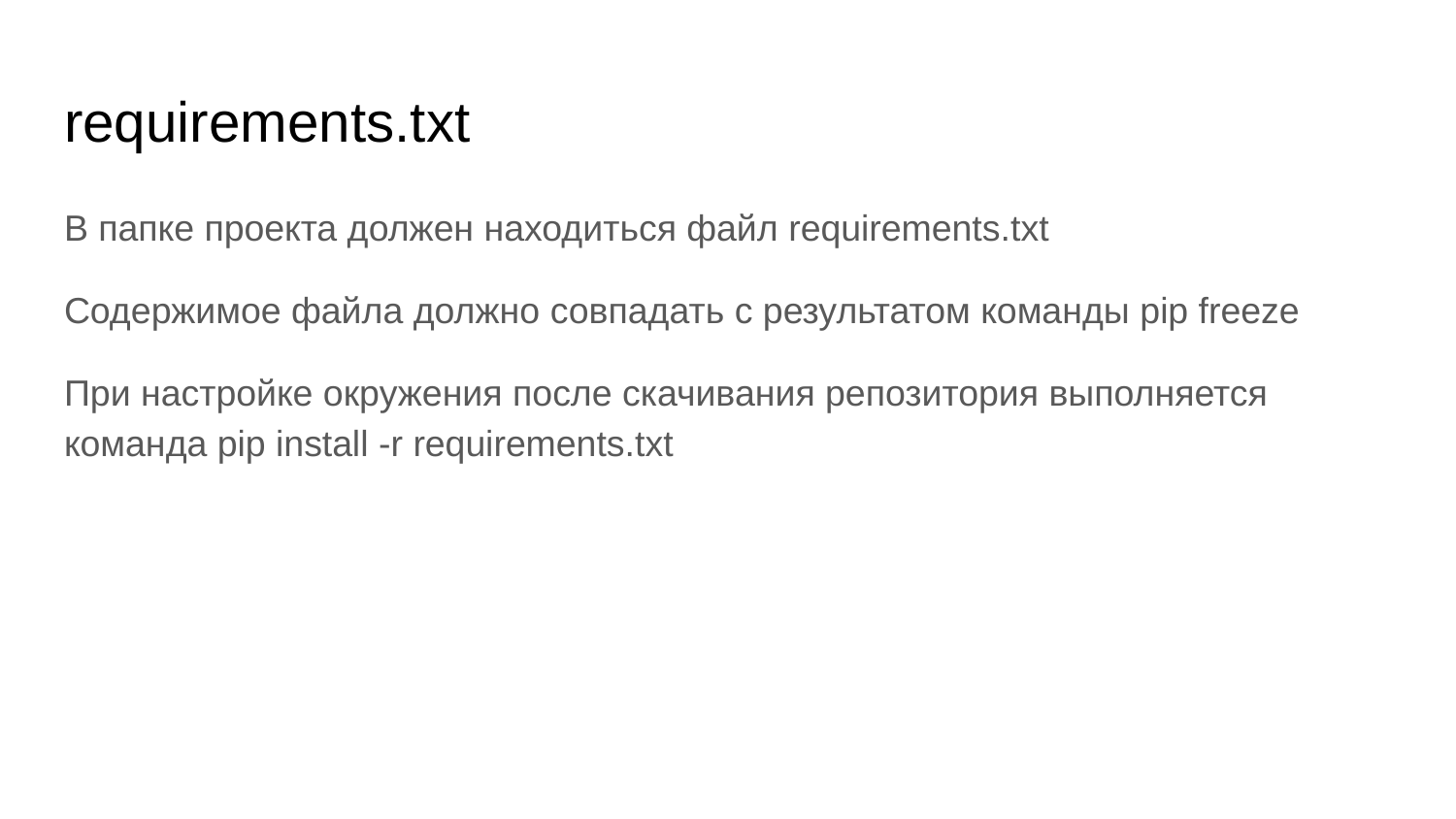

# requirements.txt
В папке проекта должен находиться файл requirements.txt
Содержимое файла должно совпадать с результатом команды pip freeze
При настройке окружения после скачивания репозитория выполняется команда pip install -r requirements.txt